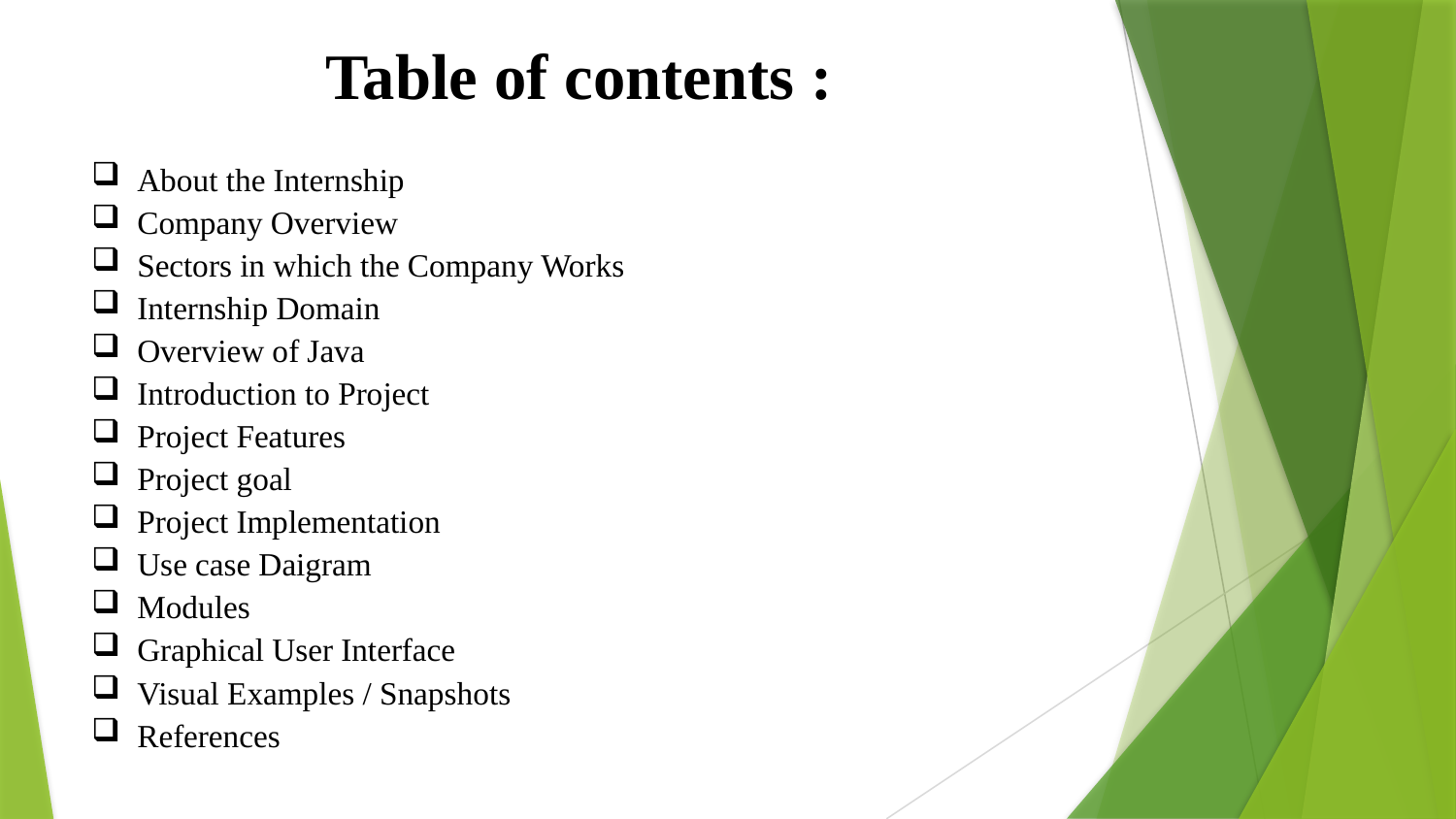

# Table of contents :
About the Internship
Company Overview
Sectors in which the Company Works
Internship Domain
Overview of Java
Introduction to Project
Project Features
Project goal
Project Implementation
Use case Daigram
Modules
Graphical User Interface
Visual Examples / Snapshots
References